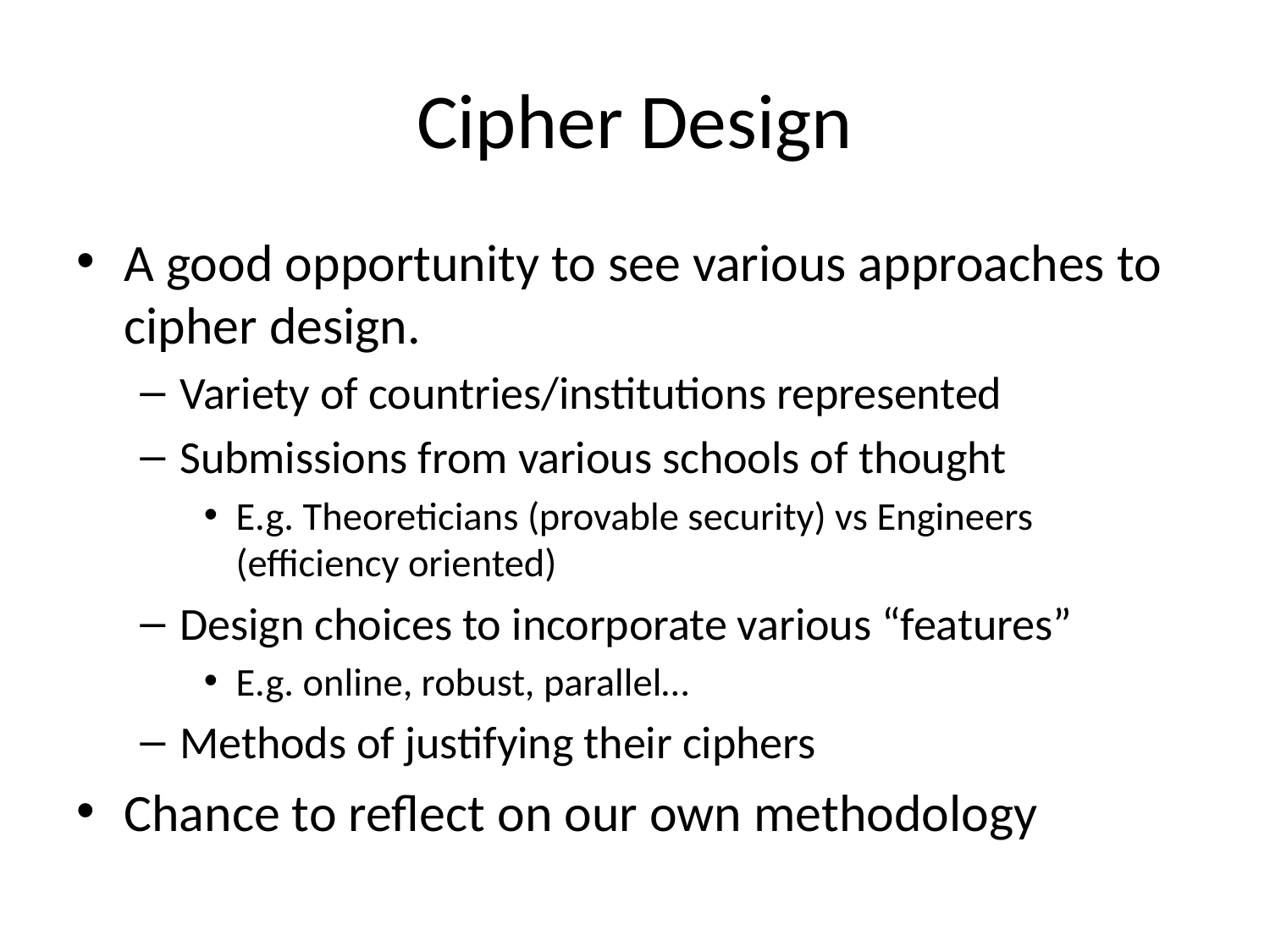

# Cipher Design
A good opportunity to see various approaches to cipher design.
Variety of countries/institutions represented
Submissions from various schools of thought
E.g. Theoreticians (provable security) vs Engineers (efficiency oriented)
Design choices to incorporate various “features”
E.g. online, robust, parallel…
Methods of justifying their ciphers
Chance to reflect on our own methodology